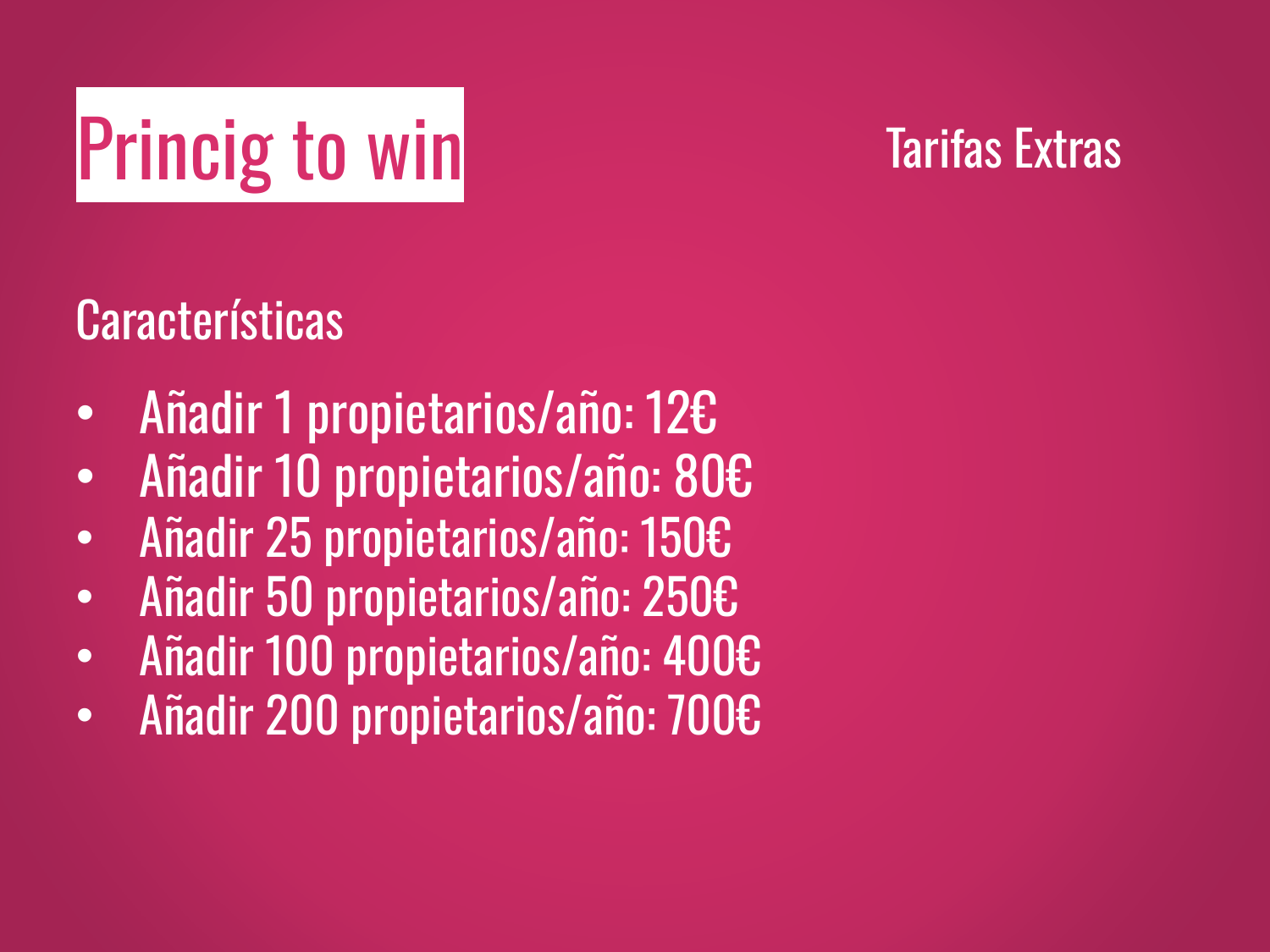

Princig to win

 Tarifas Extras
Características

Añadir 1 propietarios/año: 12€
Añadir 10 propietarios/año: 80€
Añadir 25 propietarios/año: 150€
Añadir 50 propietarios/año: 250€
Añadir 100 propietarios/año: 400€
Añadir 200 propietarios/año: 700€